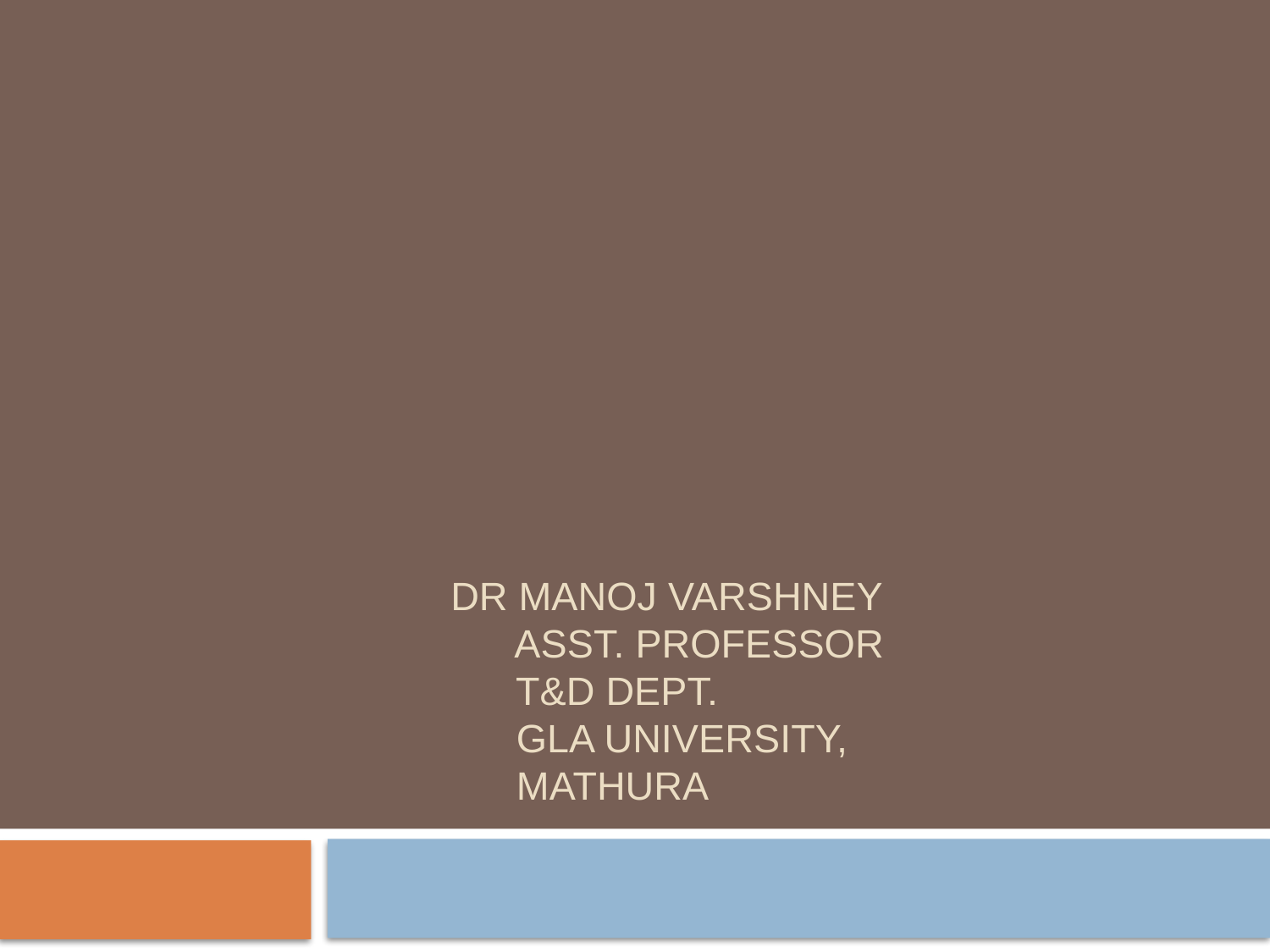

# dr MANOJ VARSHNEY asst. professor T&D dept. gla university, mathura